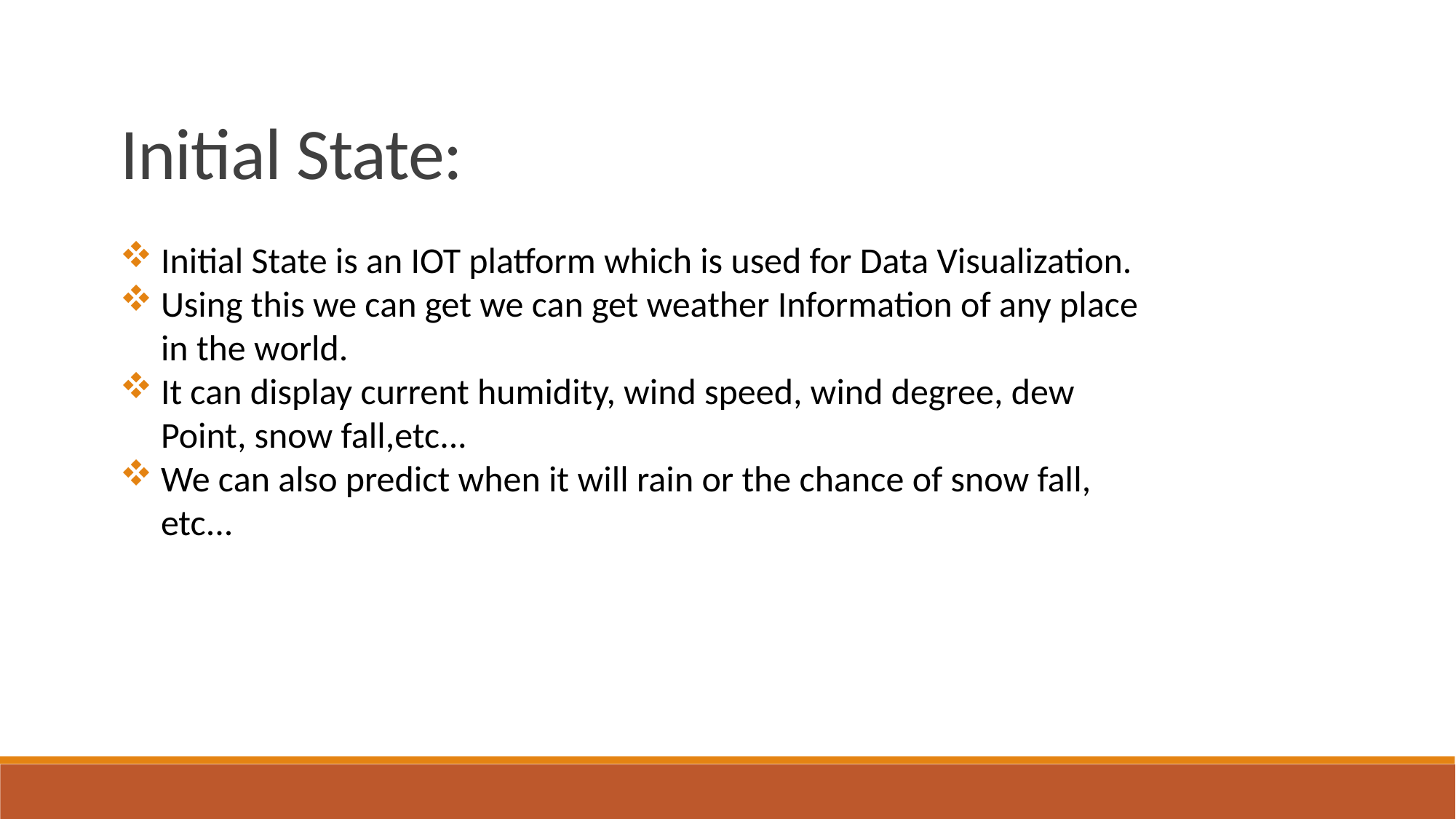

Initial State:
Initial State is an IOT platform which is used for Data Visualization.
Using this we can get we can get weather Information of any place in the world.
It can display current humidity, wind speed, wind degree, dew Point, snow fall,etc...
We can also predict when it will rain or the chance of snow fall, etc...